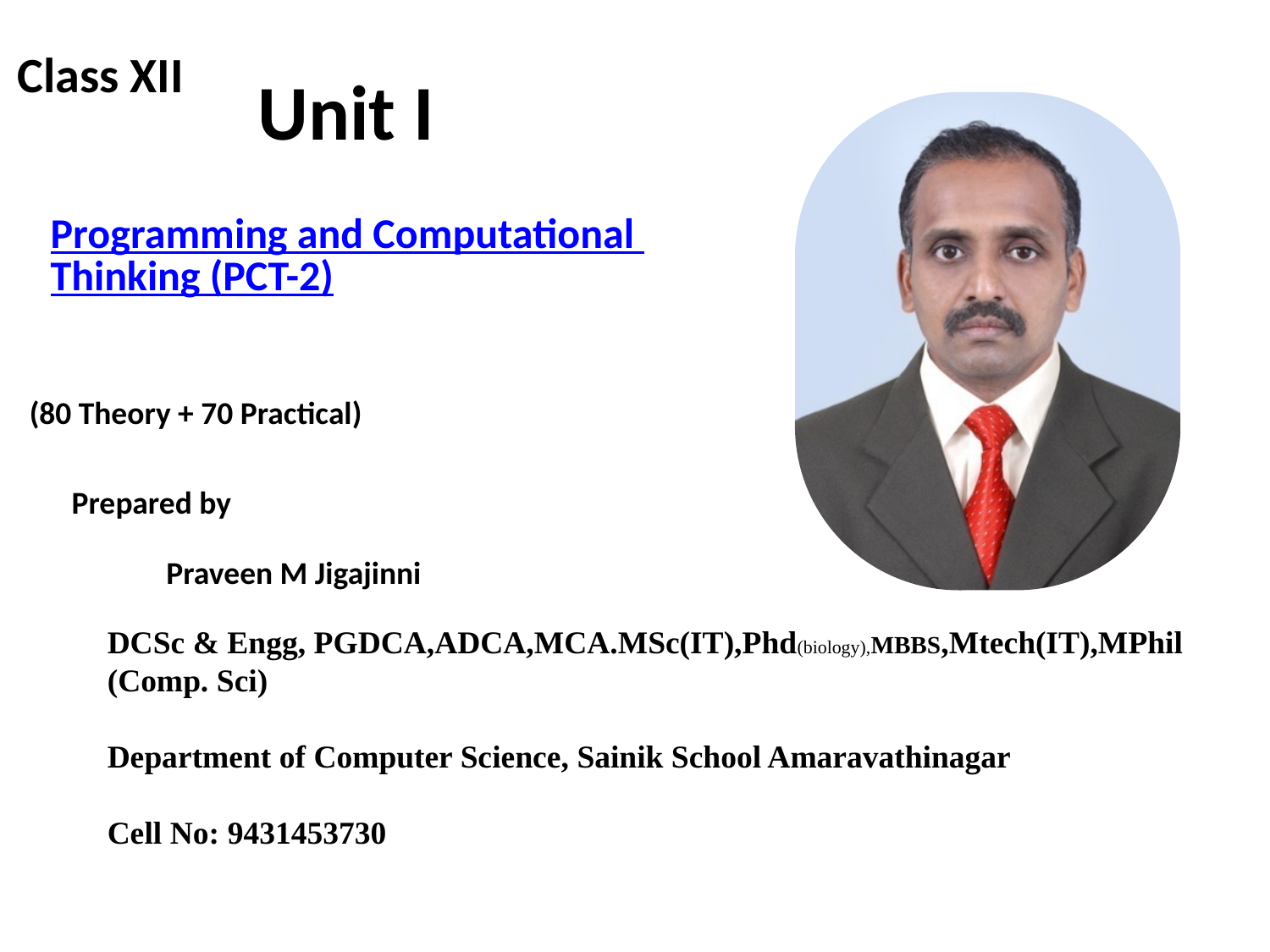

Class XII
Unit I

Programming and Computational Thinking (PCT-2)
 (80 Theory + 70 Practical)
Prepared by
Praveen M Jigajinni
DCSc & Engg, PGDCA,ADCA,MCA.MSc(IT),Phd(biology),MBBS,Mtech(IT),MPhil (Comp. Sci)

Department of Computer Science, Sainik School Amaravathinagar

Cell No: 9431453730